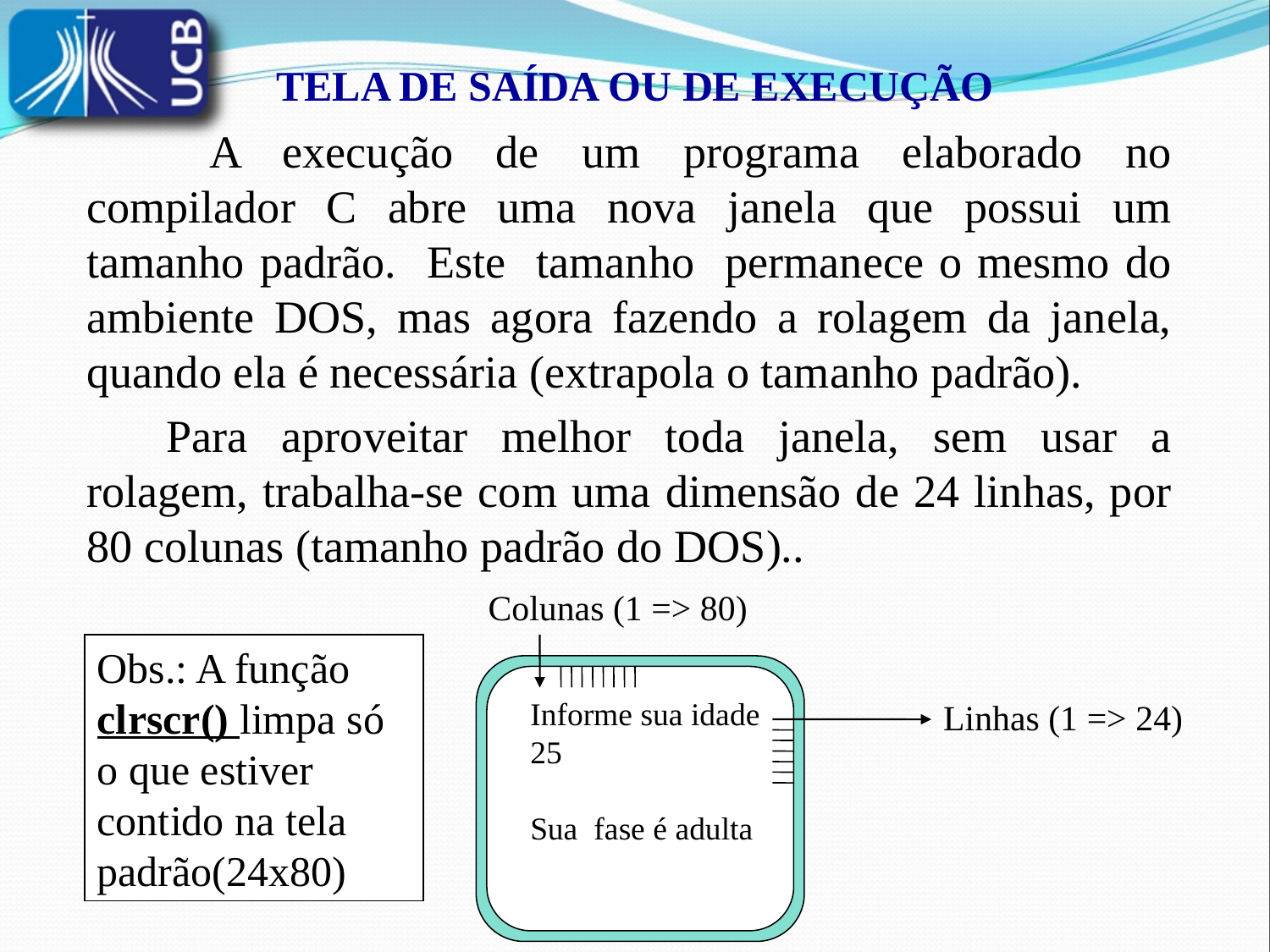

TELA DE SAÍDA OU DE EXECUÇÃO
	 A execução de um programa elaborado no compilador C abre uma nova janela que possui um tamanho padrão.  Este  tamanho  permanece o mesmo do ambiente DOS, mas agora fazendo a rolagem da janela, quando ela é necessária (extrapola o tamanho padrão).
	Para aproveitar melhor toda janela, sem usar a rolagem, trabalha-se com uma dimensão de 24 linhas, por 80 colunas (tamanho padrão do DOS)..
Colunas (1 => 80)
Obs.: A função clrscr() limpa só o que estiver contido na tela padrão(24x80)

Informe sua idade
25

Sua  fase é adulta

Linhas (1 => 24)

Algoritmo e Programação